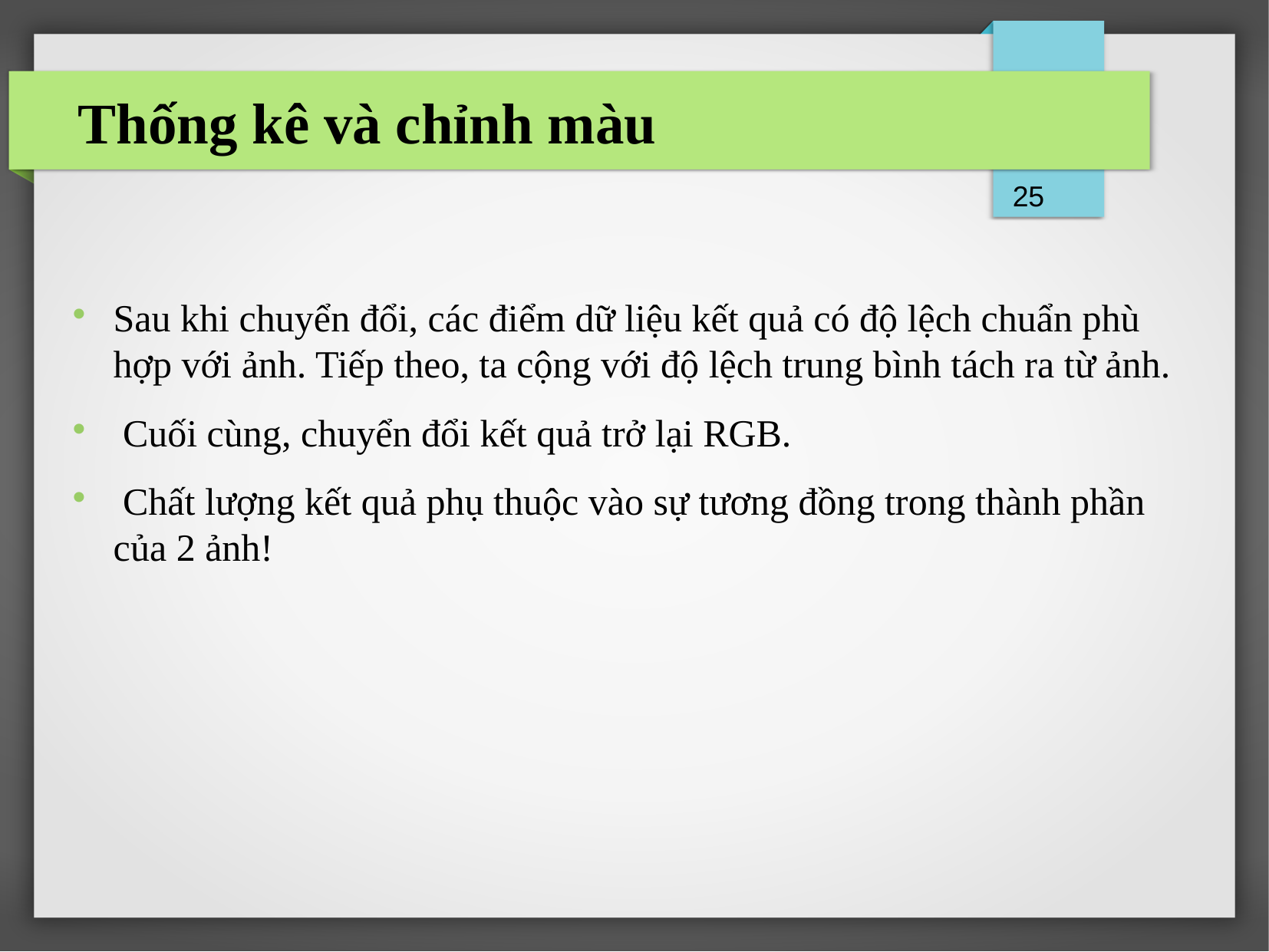

Thống kê và chỉnh màu
25
Sau khi chuyển đổi, các điểm dữ liệu kết quả có độ lệch chuẩn phù hợp với ảnh. Tiếp theo, ta cộng với độ lệch trung bình tách ra từ ảnh.
 Cuối cùng, chuyển đổi kết quả trở lại RGB.
 Chất lượng kết quả phụ thuộc vào sự tương đồng trong thành phần của 2 ảnh!